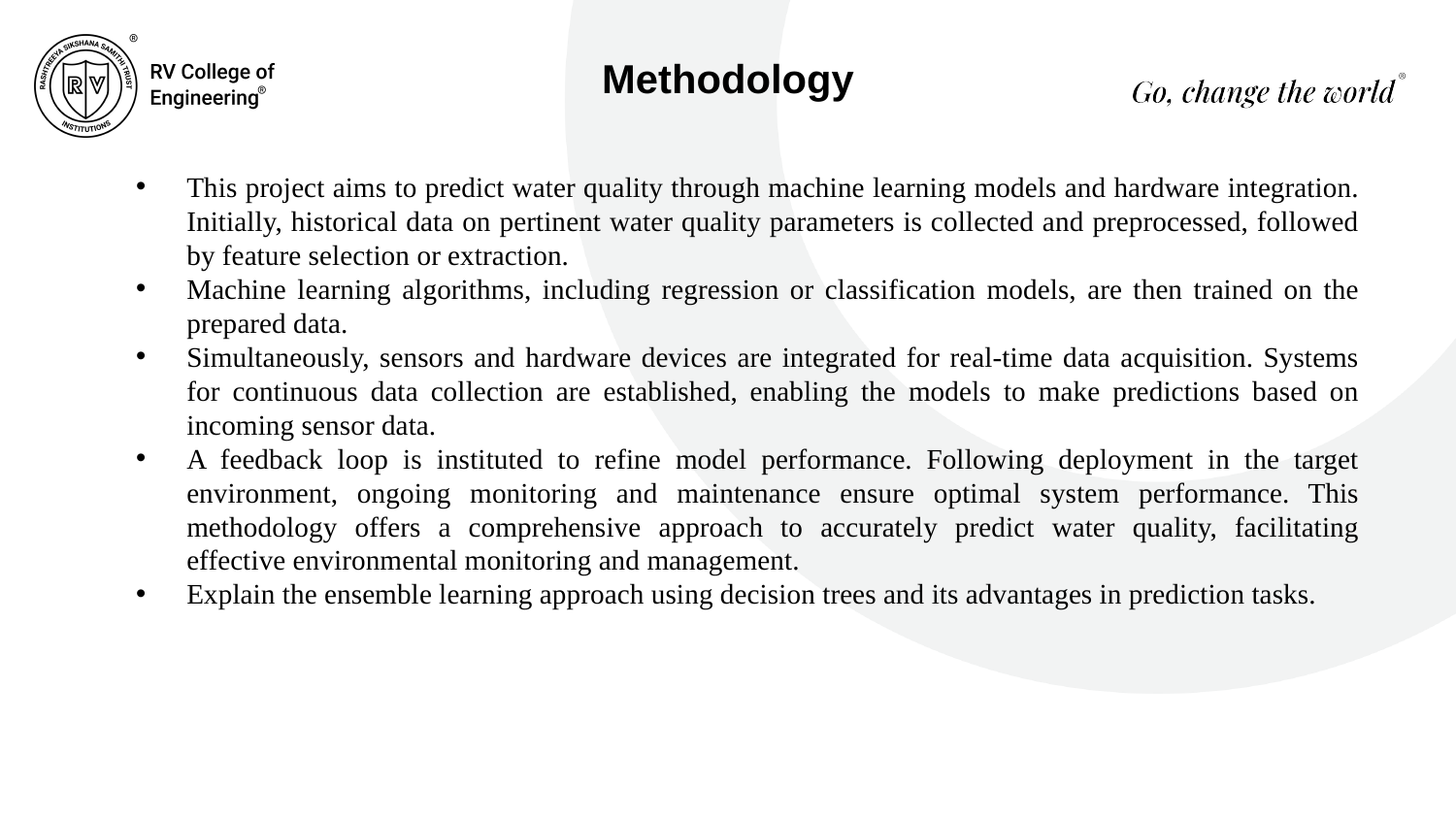

Methodology
This project aims to predict water quality through machine learning models and hardware integration. Initially, historical data on pertinent water quality parameters is collected and preprocessed, followed by feature selection or extraction.
Machine learning algorithms, including regression or classification models, are then trained on the prepared data.
Simultaneously, sensors and hardware devices are integrated for real-time data acquisition. Systems for continuous data collection are established, enabling the models to make predictions based on incoming sensor data.
A feedback loop is instituted to refine model performance. Following deployment in the target environment, ongoing monitoring and maintenance ensure optimal system performance. This methodology offers a comprehensive approach to accurately predict water quality, facilitating effective environmental monitoring and management.
Explain the ensemble learning approach using decision trees and its advantages in prediction tasks.